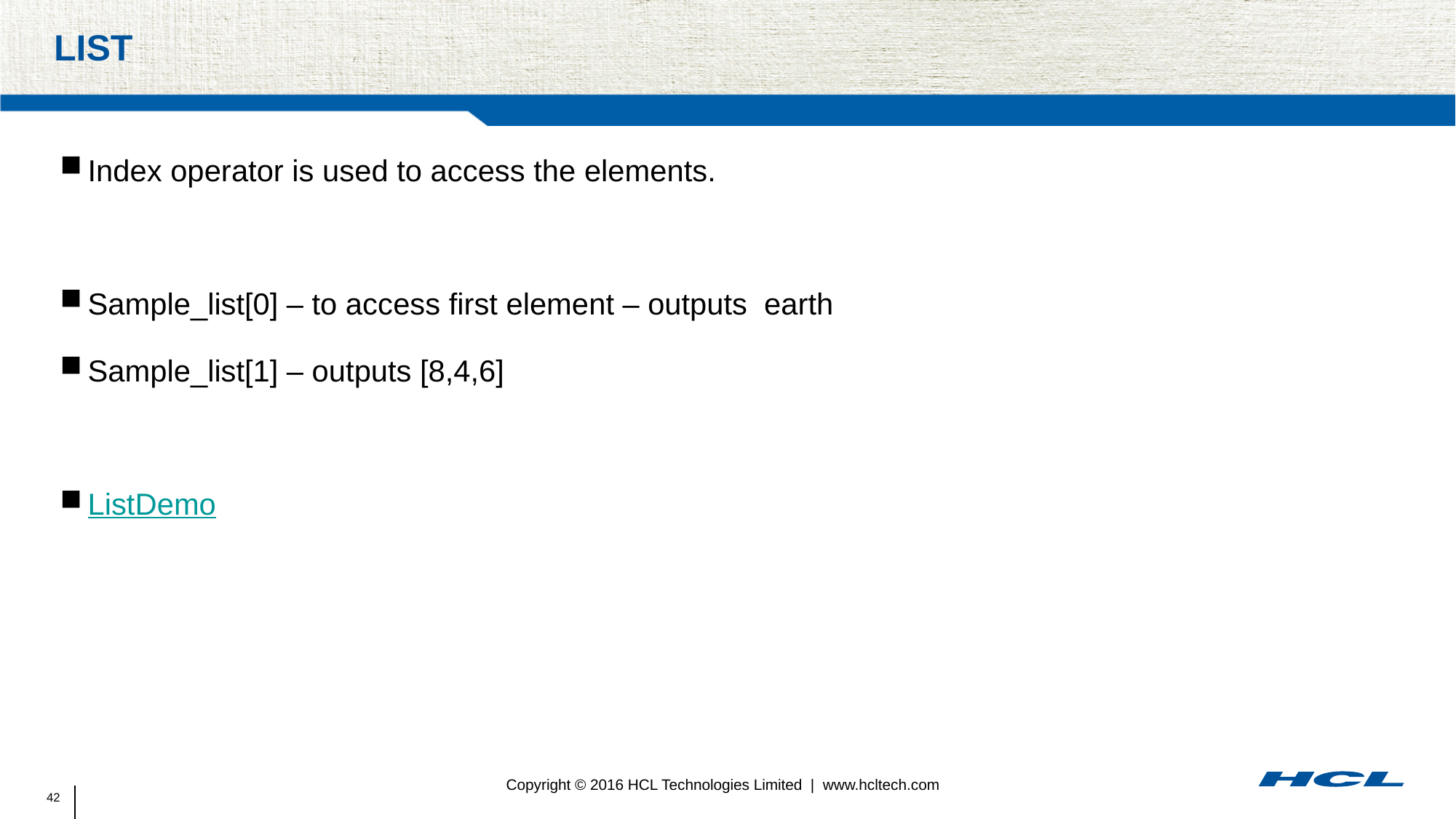

# List
Index operator is used to access the elements.

Sample_list[0] – to access first element – outputs  earth
Sample_list[1] – outputs [8,4,6]

ListDemo